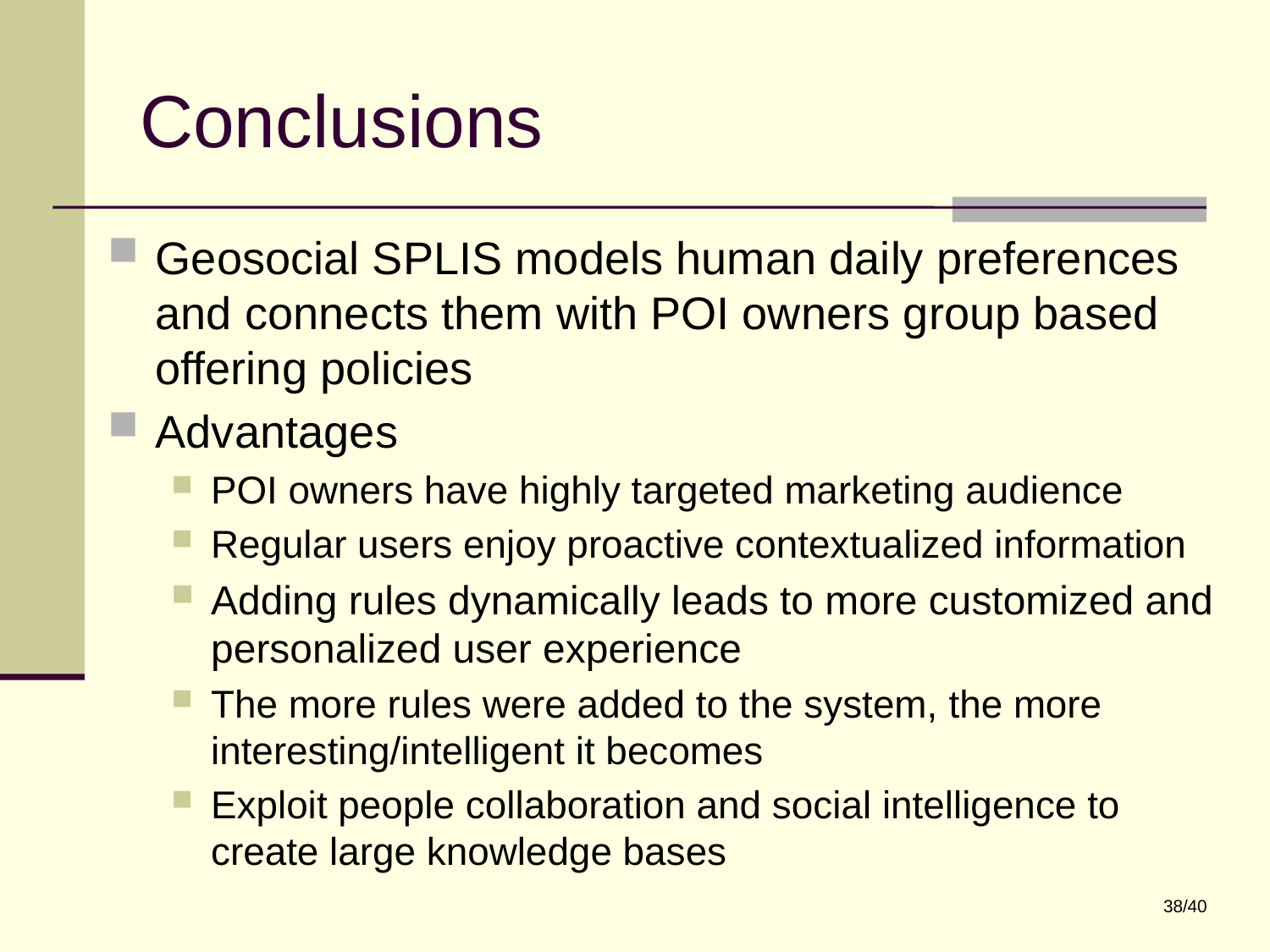

Conclusions
Geosocial SPLIS models human daily preferences and connects them with POI owners group based offering policies
Advantages
POI owners have highly targeted marketing audience
Regular users enjoy proactive contextualized information
Adding rules dynamically leads to more customized and personalized user experience
The more rules were added to the system, the more interesting/intelligent it becomes
Exploit people collaboration and social intelligence to create large knowledge bases

38/40